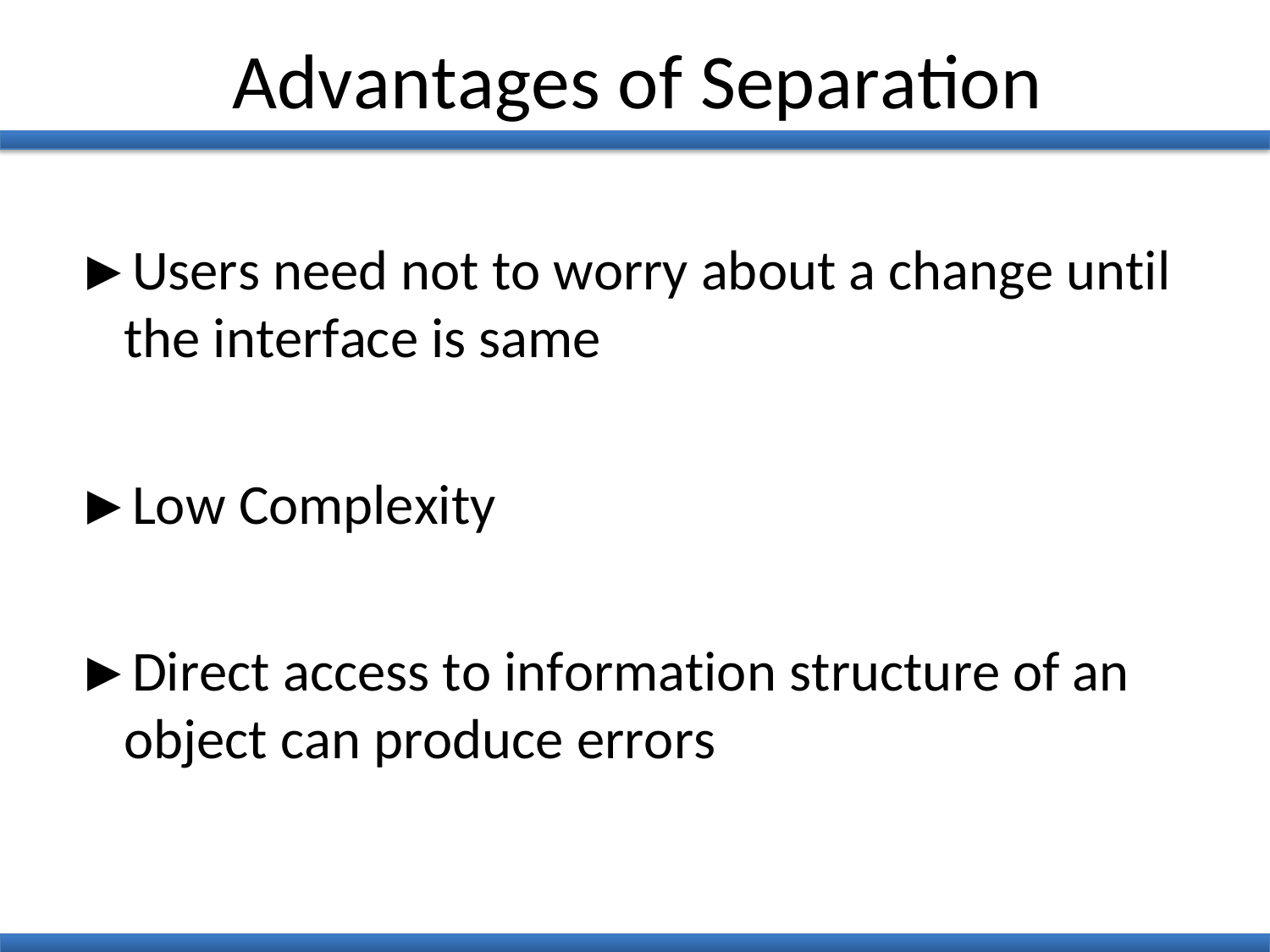

# Advantages of Separation

►Users need not to worry about a change until
the interface is same

►Low Complexity

►Direct access to information structure of an
object can produce errors